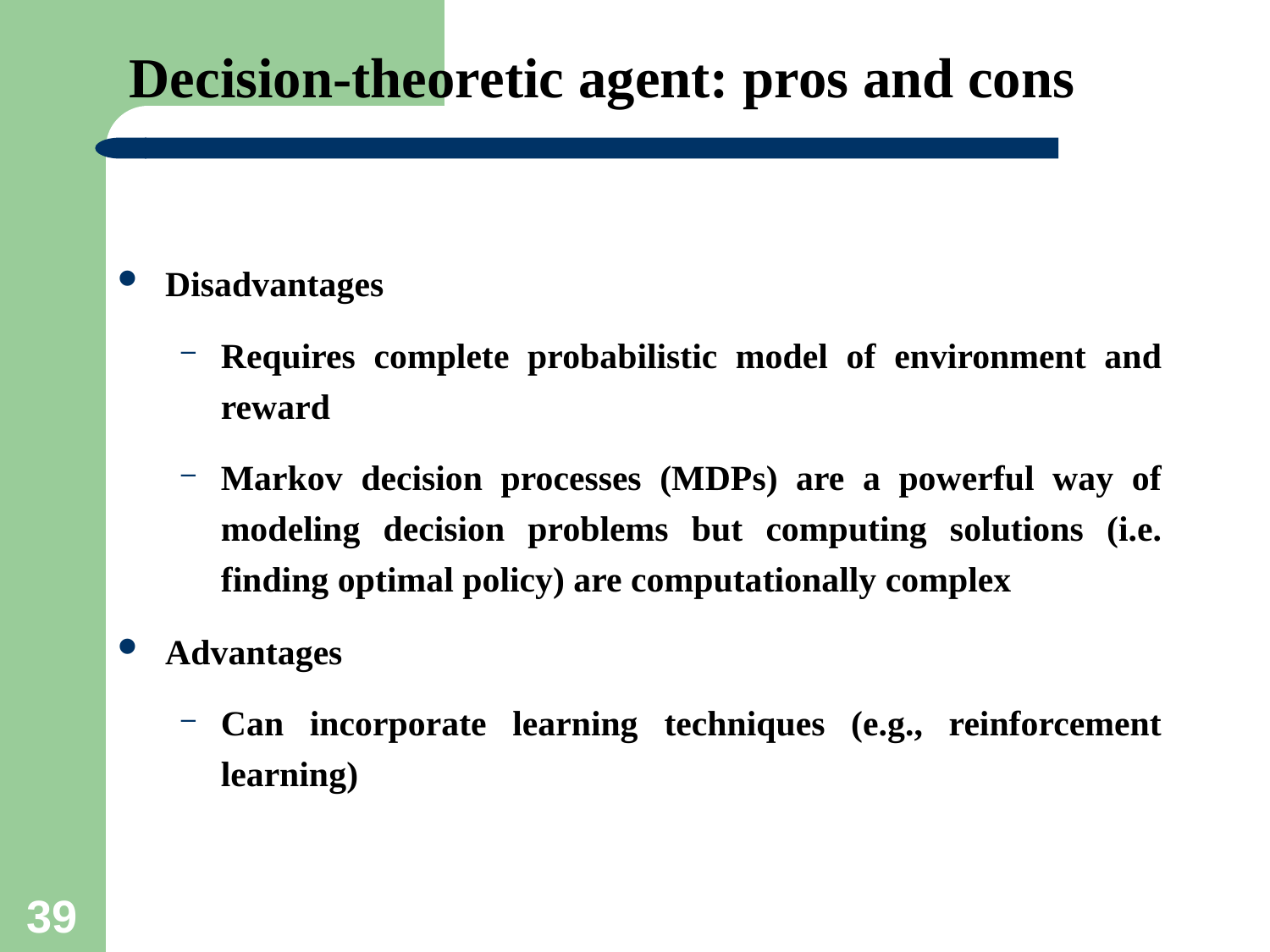

# Decision-theoretic agent: pros and cons
Disadvantages
Requires complete probabilistic model of environment and reward
Markov decision processes (MDPs) are a powerful way of modeling decision problems but computing solutions (i.e. finding optimal policy) are computationally complex
Advantages
Can incorporate learning techniques (e.g., reinforcement learning)
39